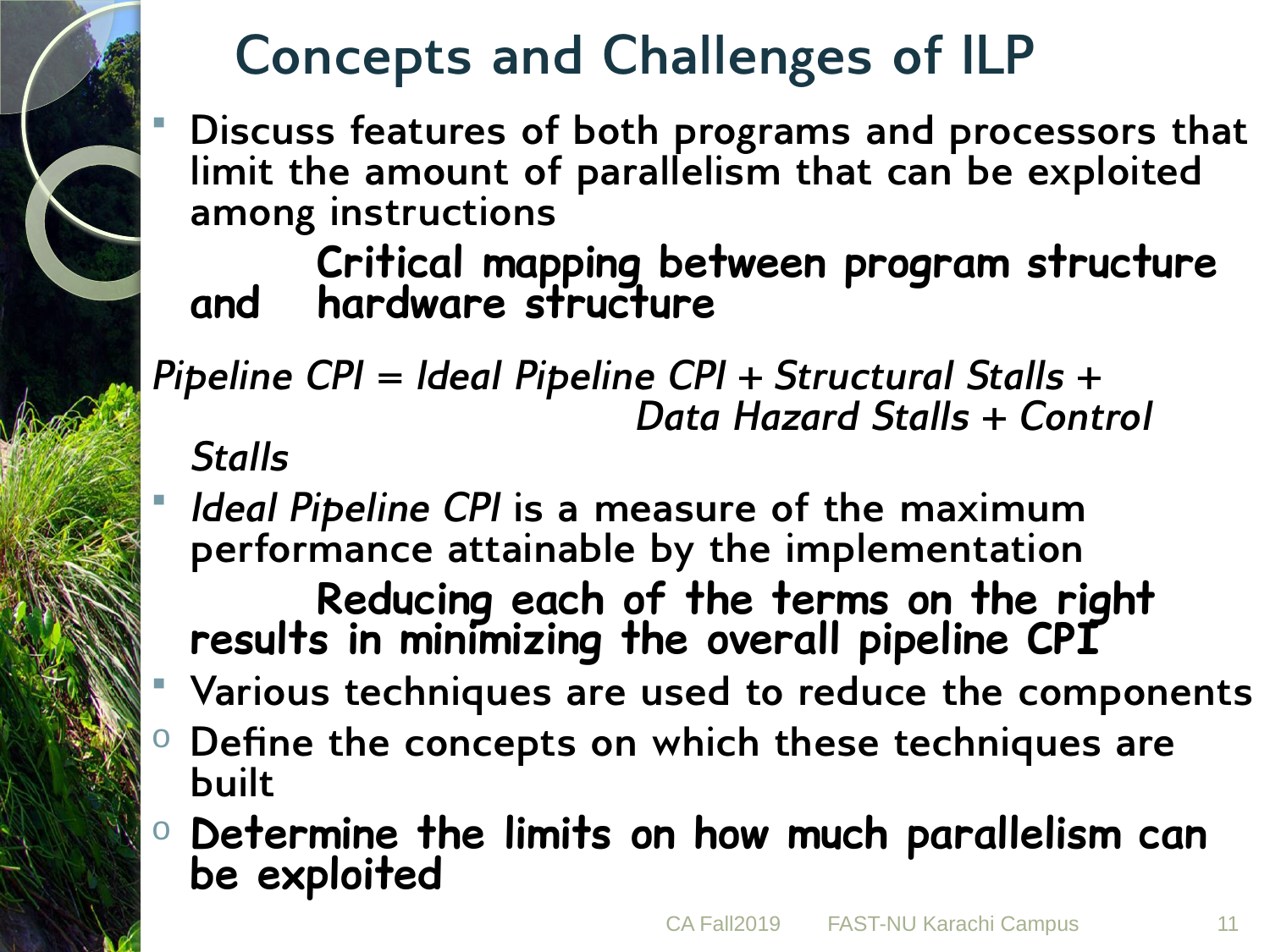

# Concepts and Challenges of ILP
Discuss features of both programs and processors that limit the amount of parallelism that can be exploited among instructions
		Critical mapping between program structure and 	hardware structure

Pipeline CPI = Ideal Pipeline CPI + Structural Stalls + 		   		     Data Hazard Stalls + Control Stalls
Ideal Pipeline CPI is a measure of the maximum performance attainable by the implementation
	    	Reducing each of the terms on the right 	results in minimizing the overall pipeline CPI
Various techniques are used to reduce the components
Define the concepts on which these techniques are built
Determine the limits on how much parallelism can be exploited
CA Fall2019
11
FAST-NU Karachi Campus